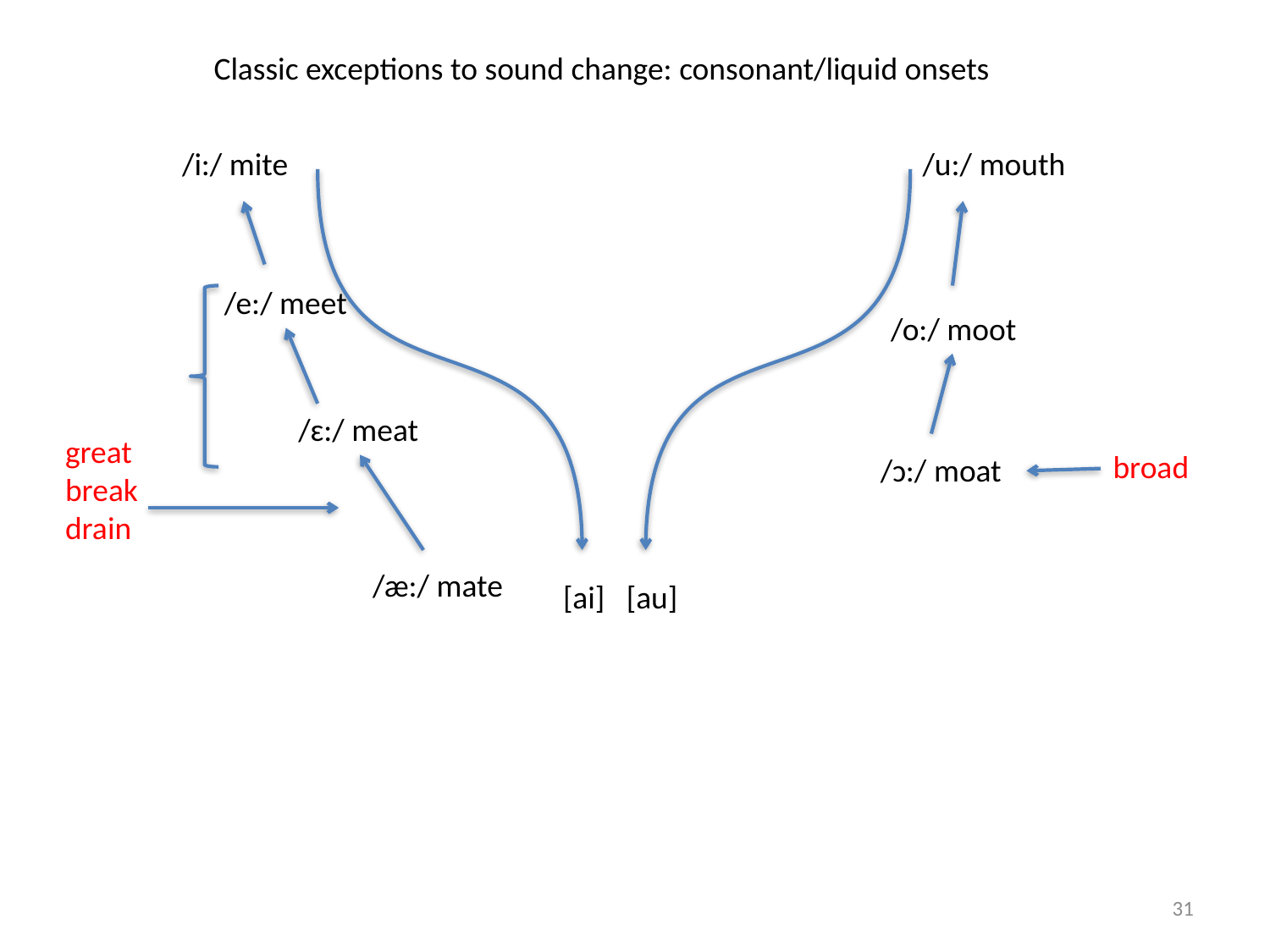

Classic exceptions to sound change: consonant/liquid onsets
/i:/ mite
/u:/ mouth
/e:/ meet

/o:/ moot
/ɛ:/ meat
great
break
drain
broad
/ɔ:/ moat
/æ:/ mate
[ai]
[au]
31